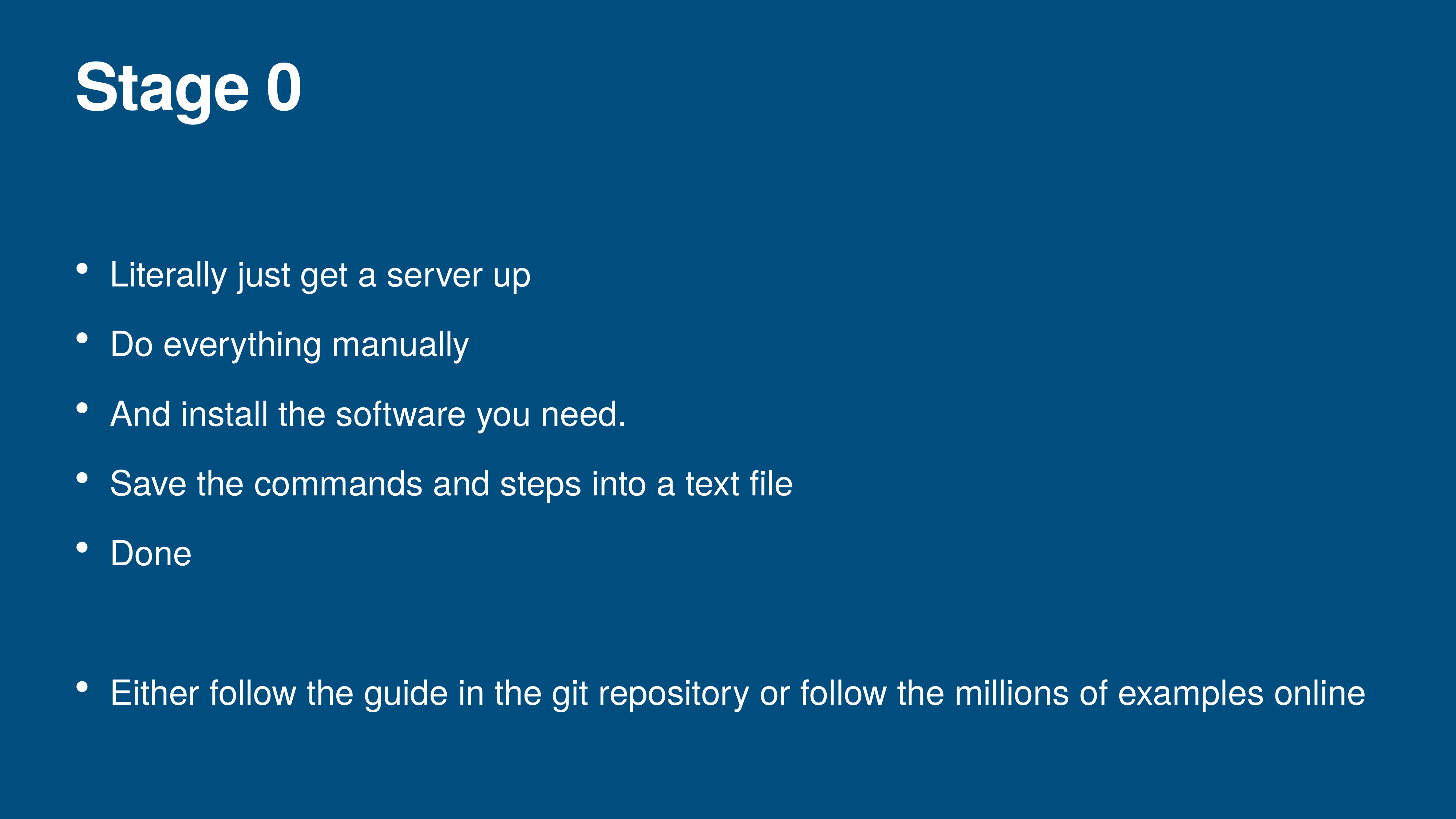

# Stage 0
Literally just get a server up
Do everything manually
And install the software you need.
Save the commands and steps into a text file
Done

Either follow the guide in the git repository or follow the millions of examples online